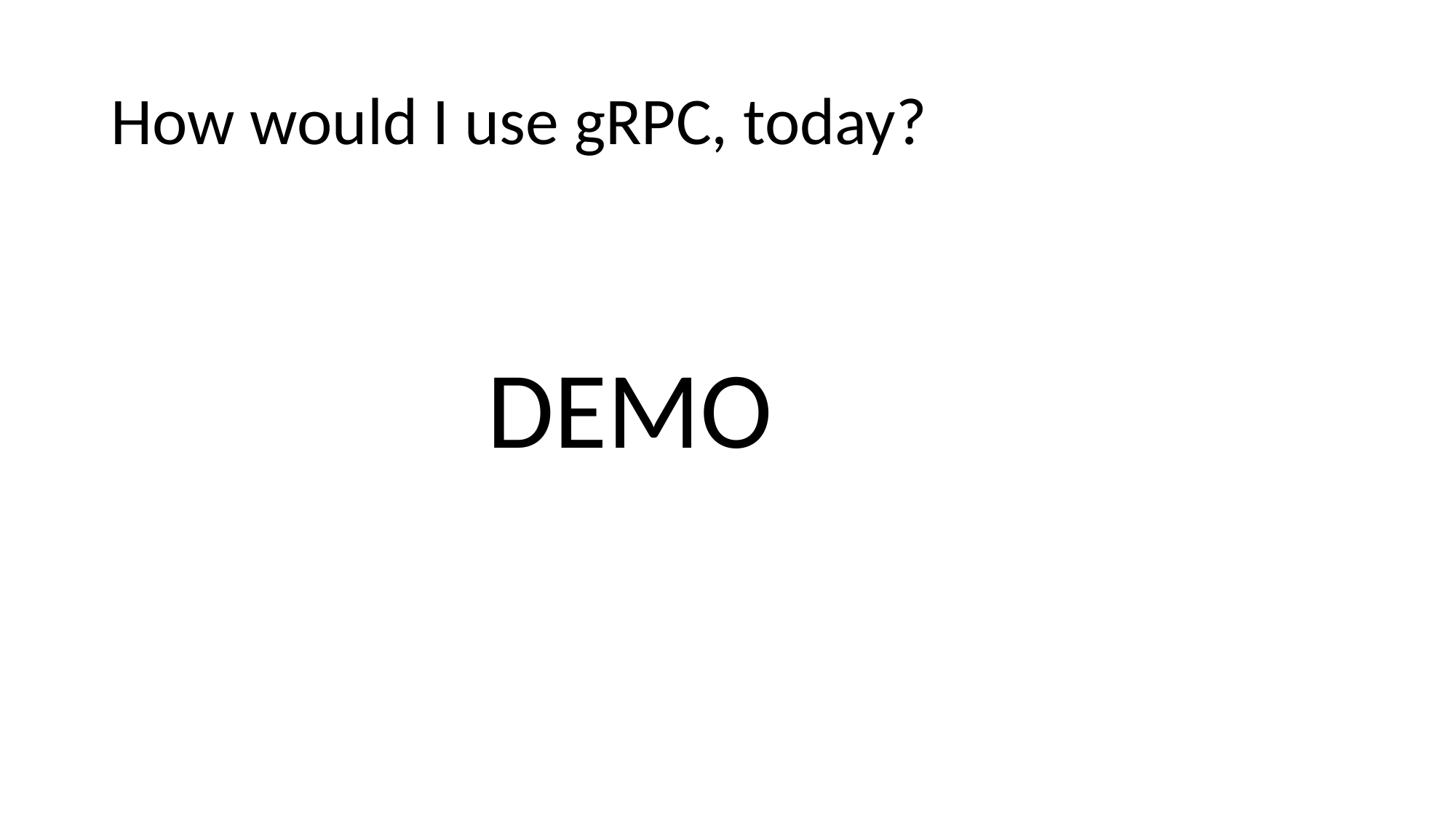

# How would I use gRPC, today?
DEMO